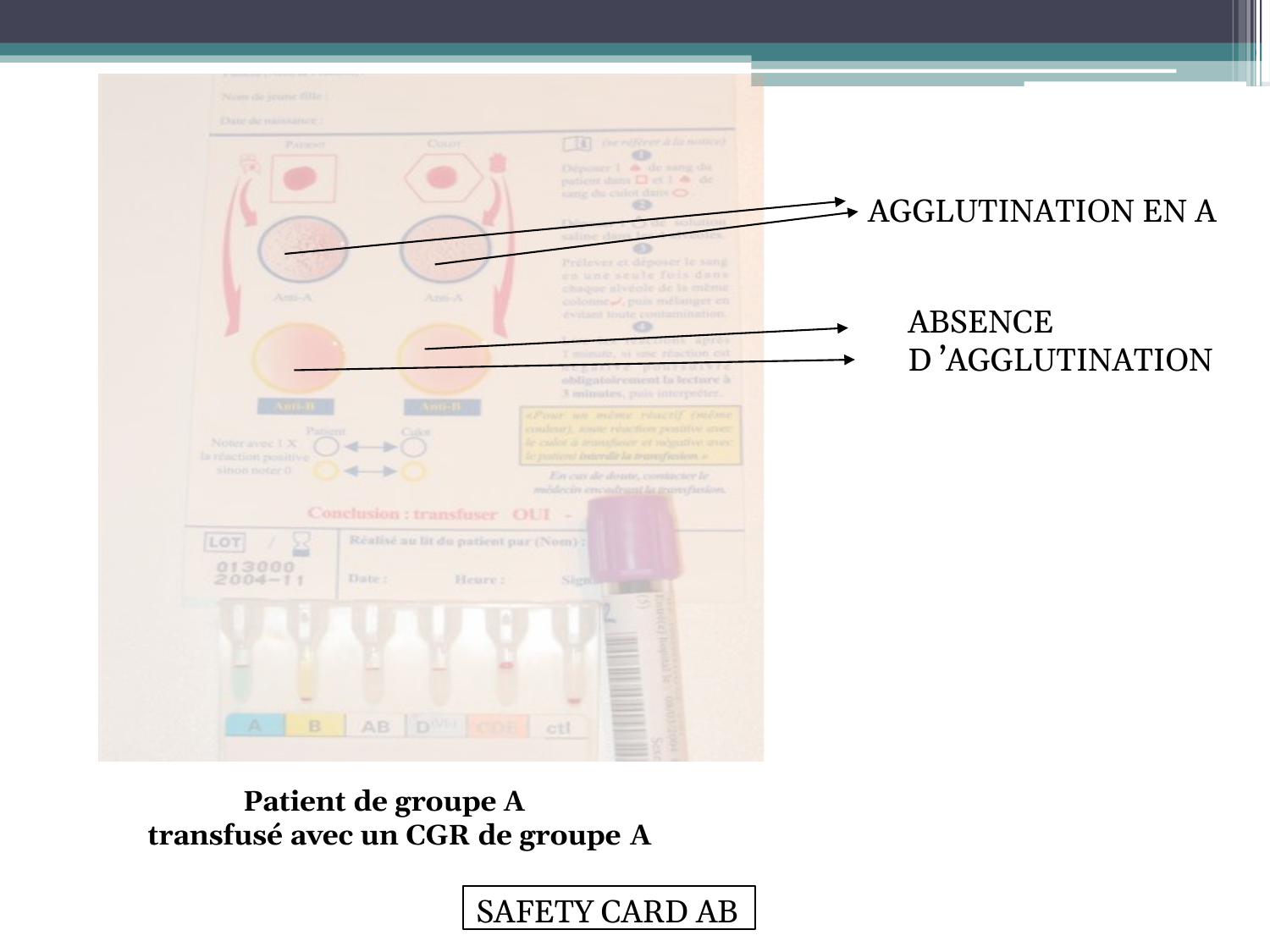

# AGGLUTINATION EN A
ABSENCE
D ’AGGLUTINATION
Patient de groupe A  transfusé avec un CGR de groupe A
SAFETY CARD AB